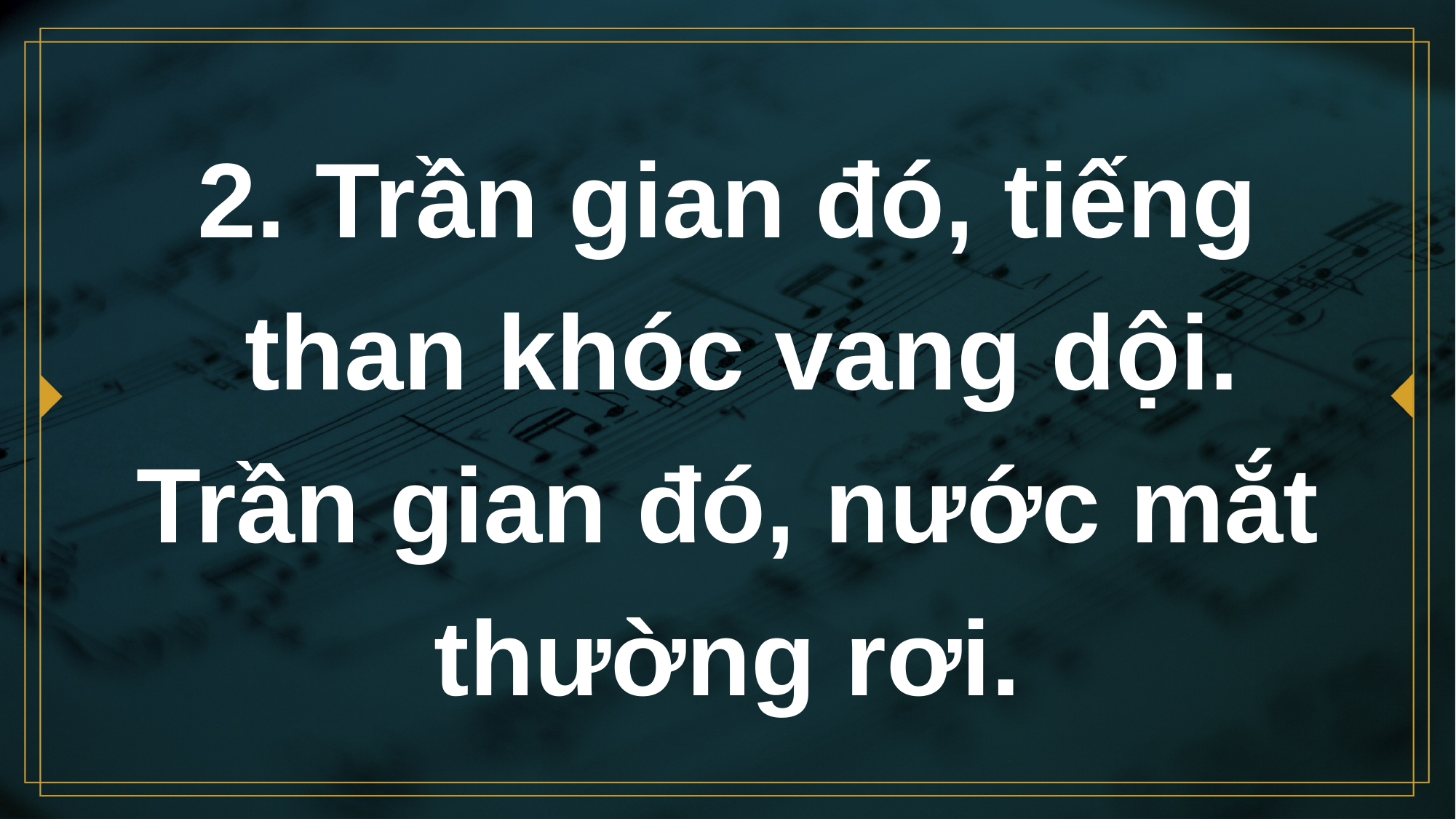

# 2. Trần gian đó, tiếng than khóc vang dội. Trần gian đó, nước mắt thường rơi.